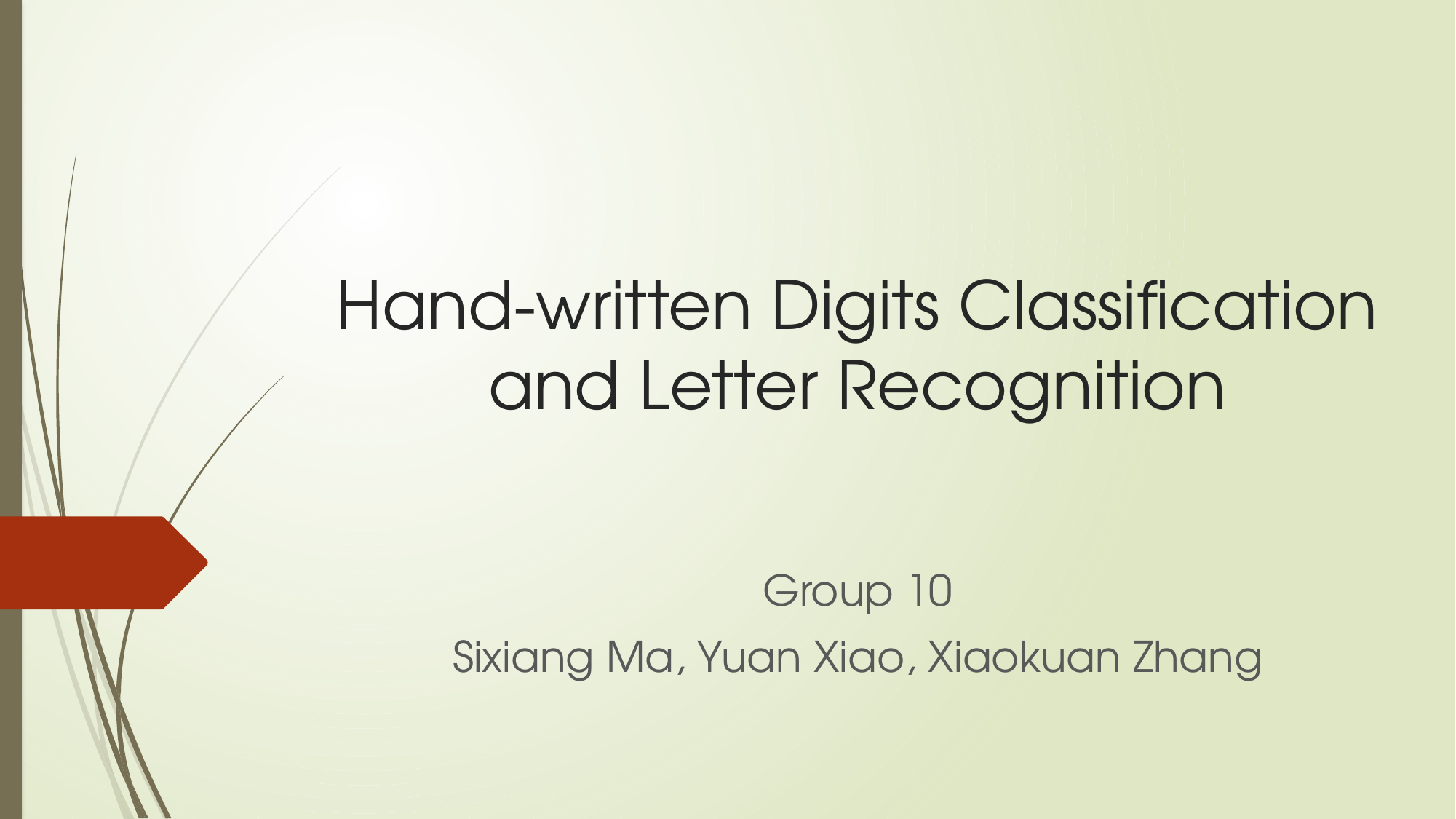

# Hand-written Digits Classification and Letter Recognition
Group 10
Sixiang Ma, Yuan Xiao, Xiaokuan Zhang